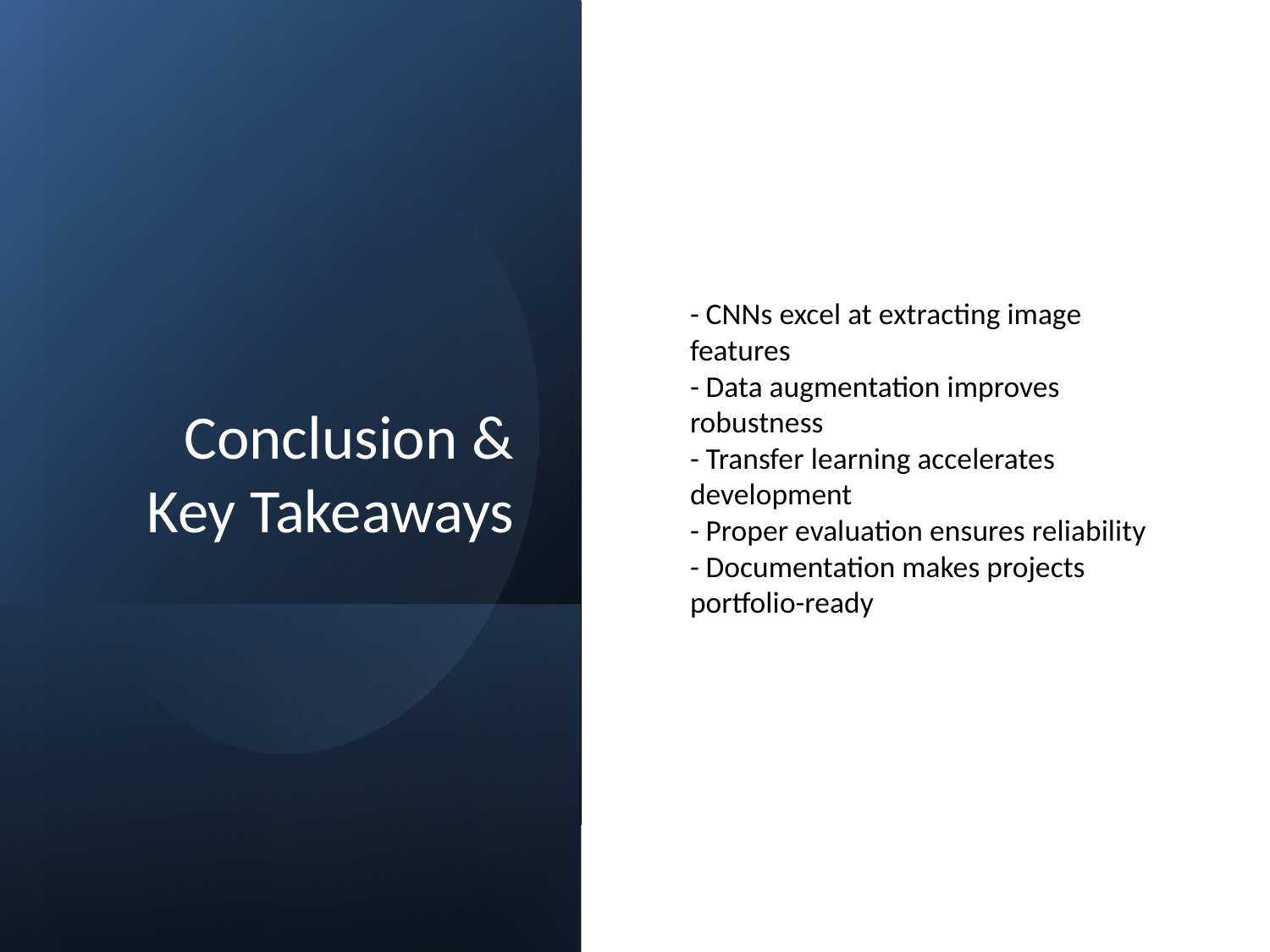

# Conclusion & Key Takeaways
- CNNs excel at extracting image features
- Data augmentation improves robustness
- Transfer learning accelerates development
- Proper evaluation ensures reliability
- Documentation makes projects portfolio-ready